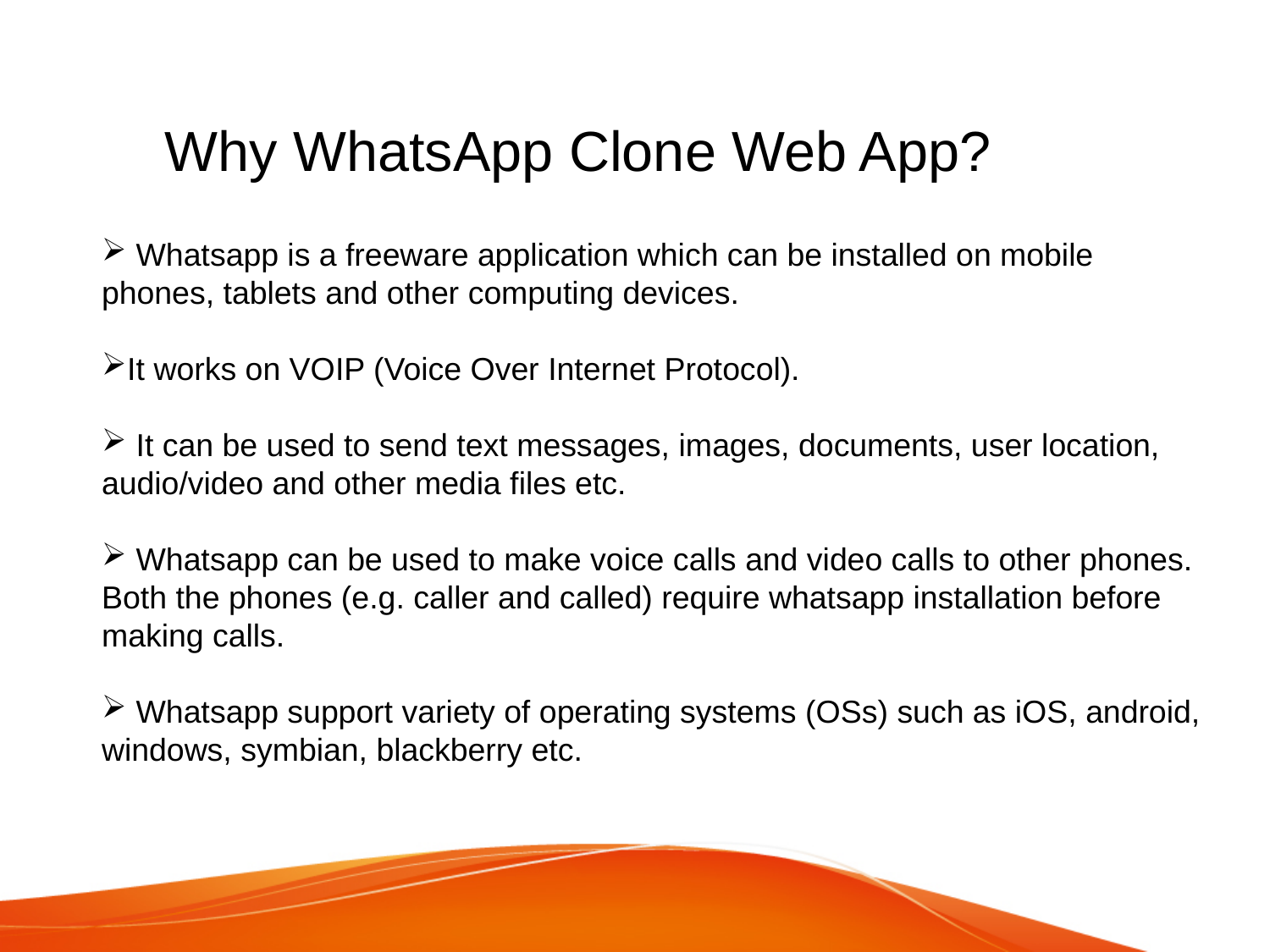

Why WhatsApp Clone Web App?
 Whatsapp is a freeware application which can be installed on mobile phones, tablets and other computing devices.

It works on VOIP (Voice Over Internet Protocol).

 It can be used to send text messages, images, documents, user location, audio/video and other media files etc.

 Whatsapp can be used to make voice calls and video calls to other phones. Both the phones (e.g. caller and called) require whatsapp installation before making calls.

 Whatsapp support variety of operating systems (OSs) such as iOS, android, windows, symbian, blackberry etc.